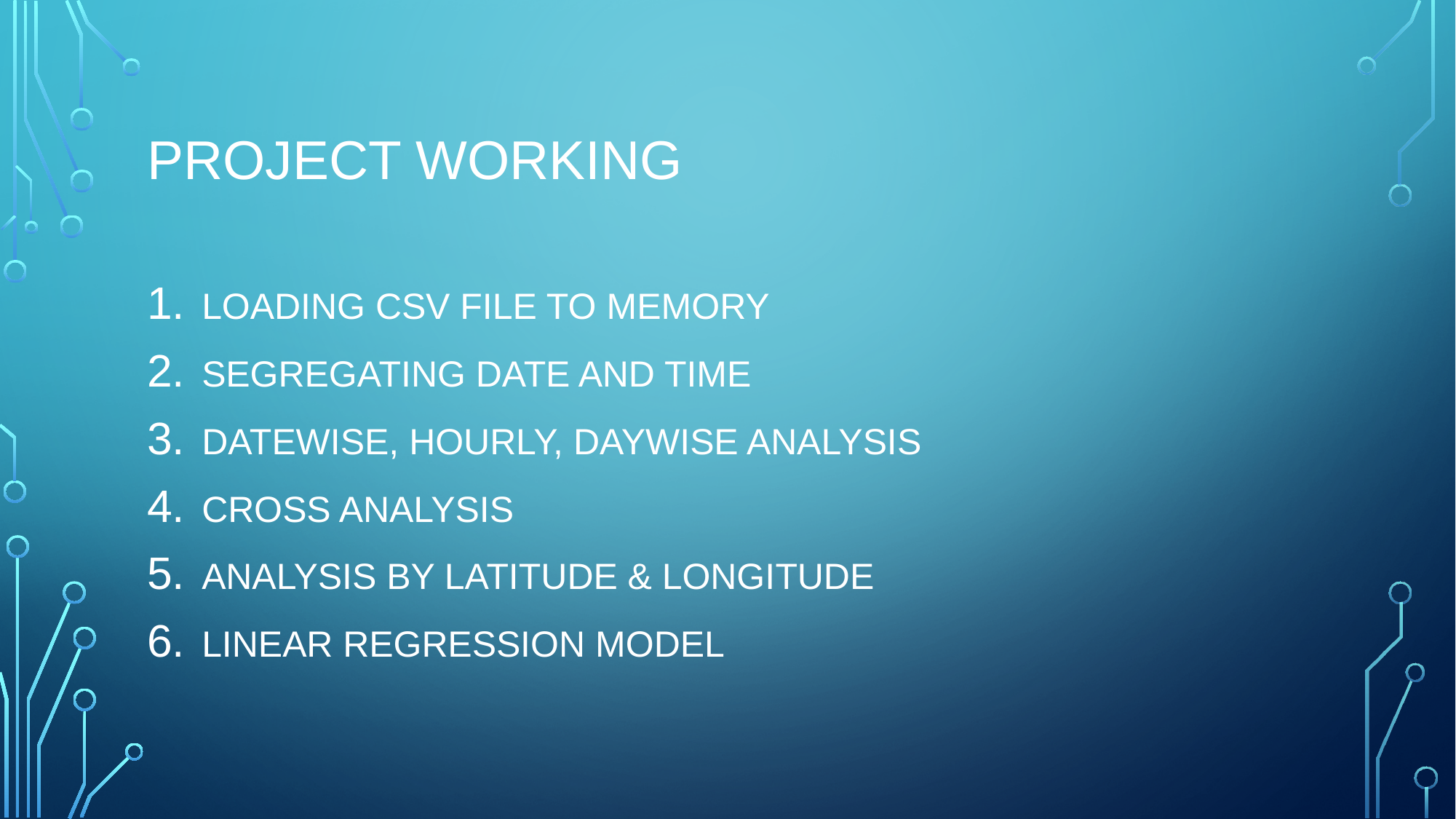

# PROJECT WORKING
LOADING CSV FILE TO MEMORY
SEGREGATING DATE AND TIME
DATEWISE, HOURLY, DAYWISE ANALYSIS
CROSS ANALYSIS
ANALYSIS BY LATITUDE & LONGITUDE
LINEAR REGRESSION MODEL